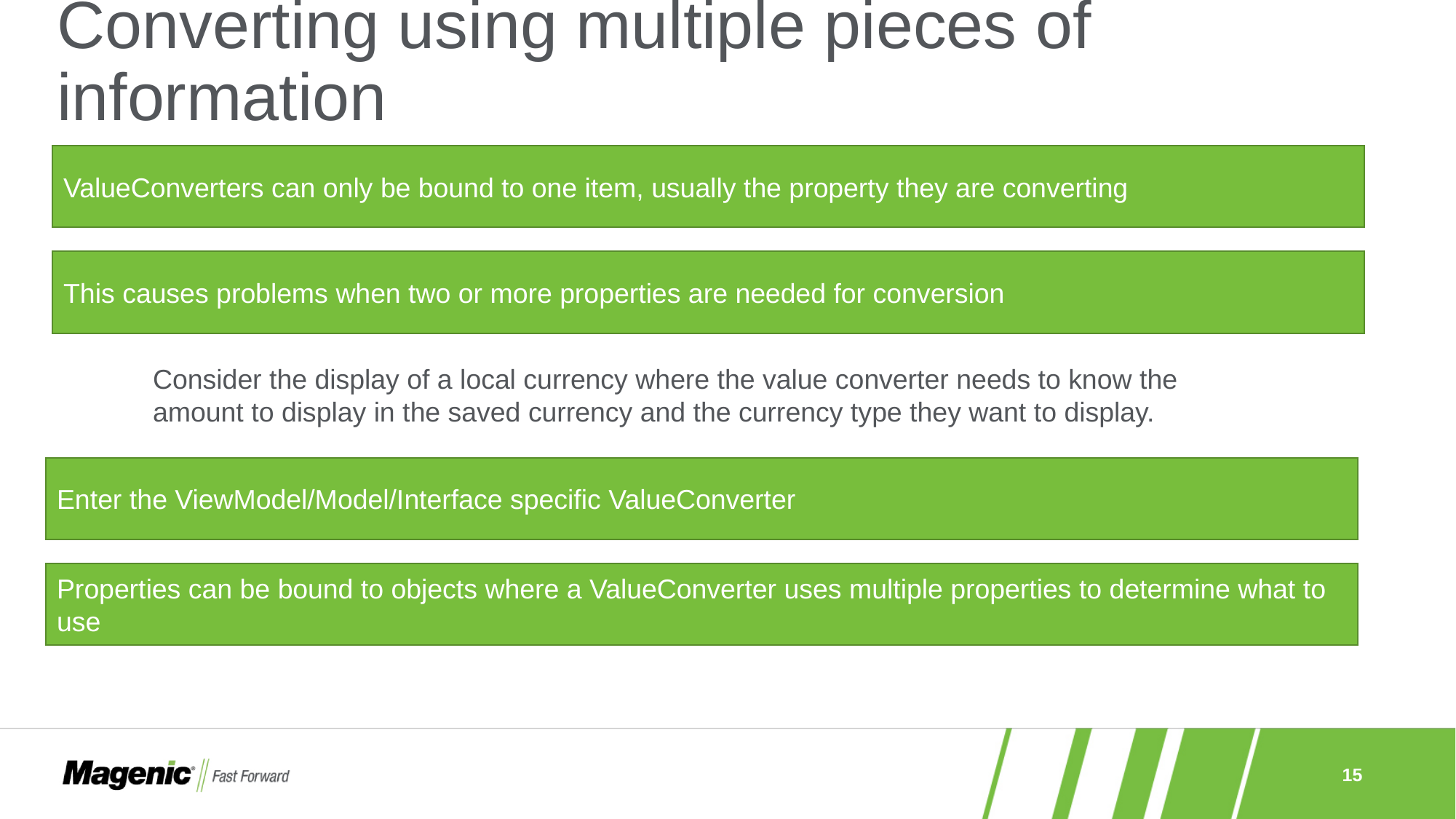

# Converting using multiple pieces of information
ValueConverters can only be bound to one item, usually the property they are converting
This causes problems when two or more properties are needed for conversion
Consider the display of a local currency where the value converter needs to know the amount to display in the saved currency and the currency type they want to display.
Enter the ViewModel/Model/Interface specific ValueConverter
Properties can be bound to objects where a ValueConverter uses multiple properties to determine what to use